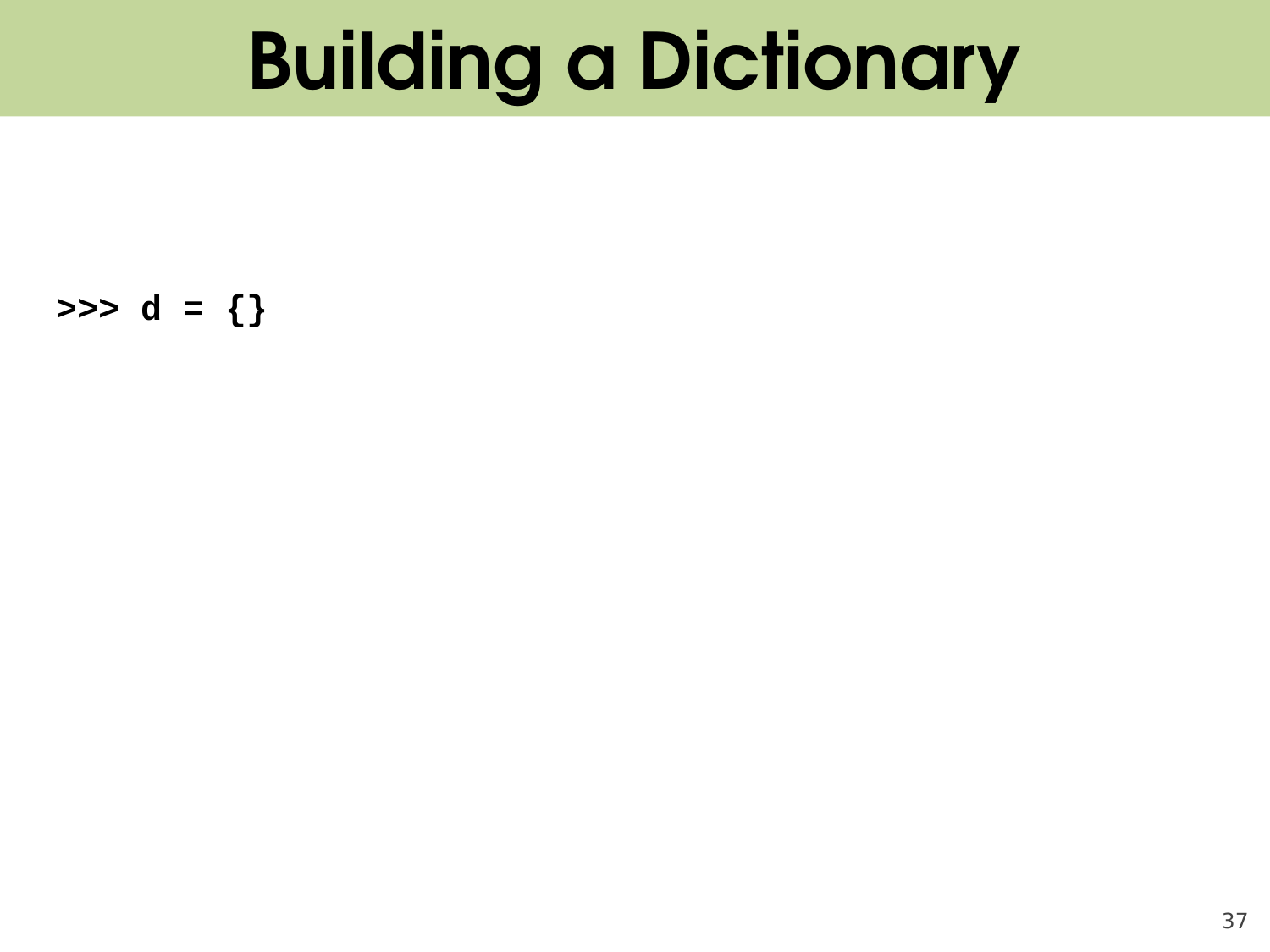

Building a Dictionary
#
>>> d = {}